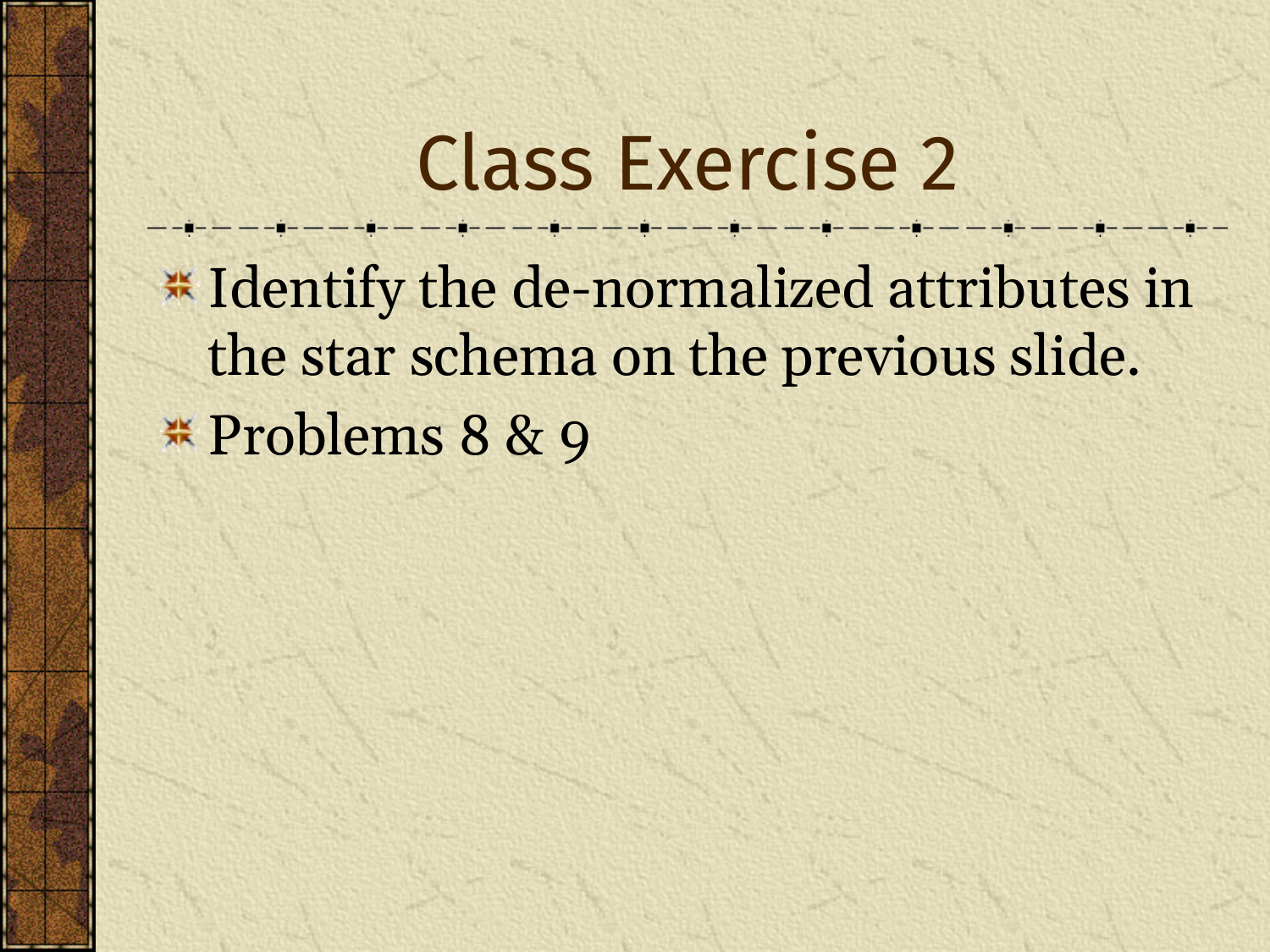

# Class Exercise 2
Identify the de-normalized attributes in the star schema on the previous slide.
Problems 8 & 9